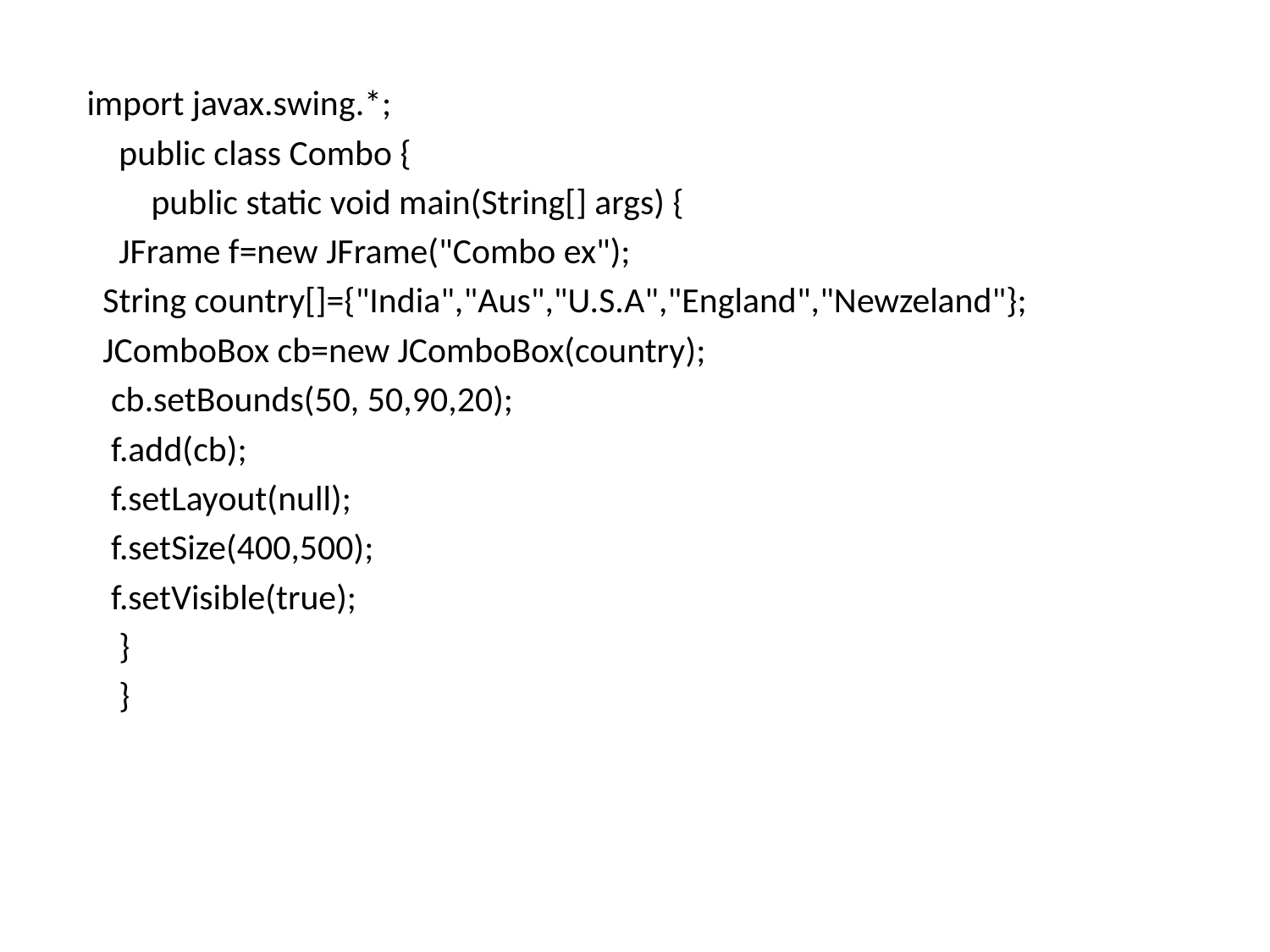

import javax.swing.*;
    public class Combo {
        public static void main(String[] args) {
    JFrame f=new JFrame("Combo ex");
  String country[]={"India","Aus","U.S.A","England","Newzeland"};
  JComboBox cb=new JComboBox(country);
   cb.setBounds(50, 50,90,20);
   f.add(cb);
   f.setLayout(null);
   f.setSize(400,500);
   f.setVisible(true);
    }
    }